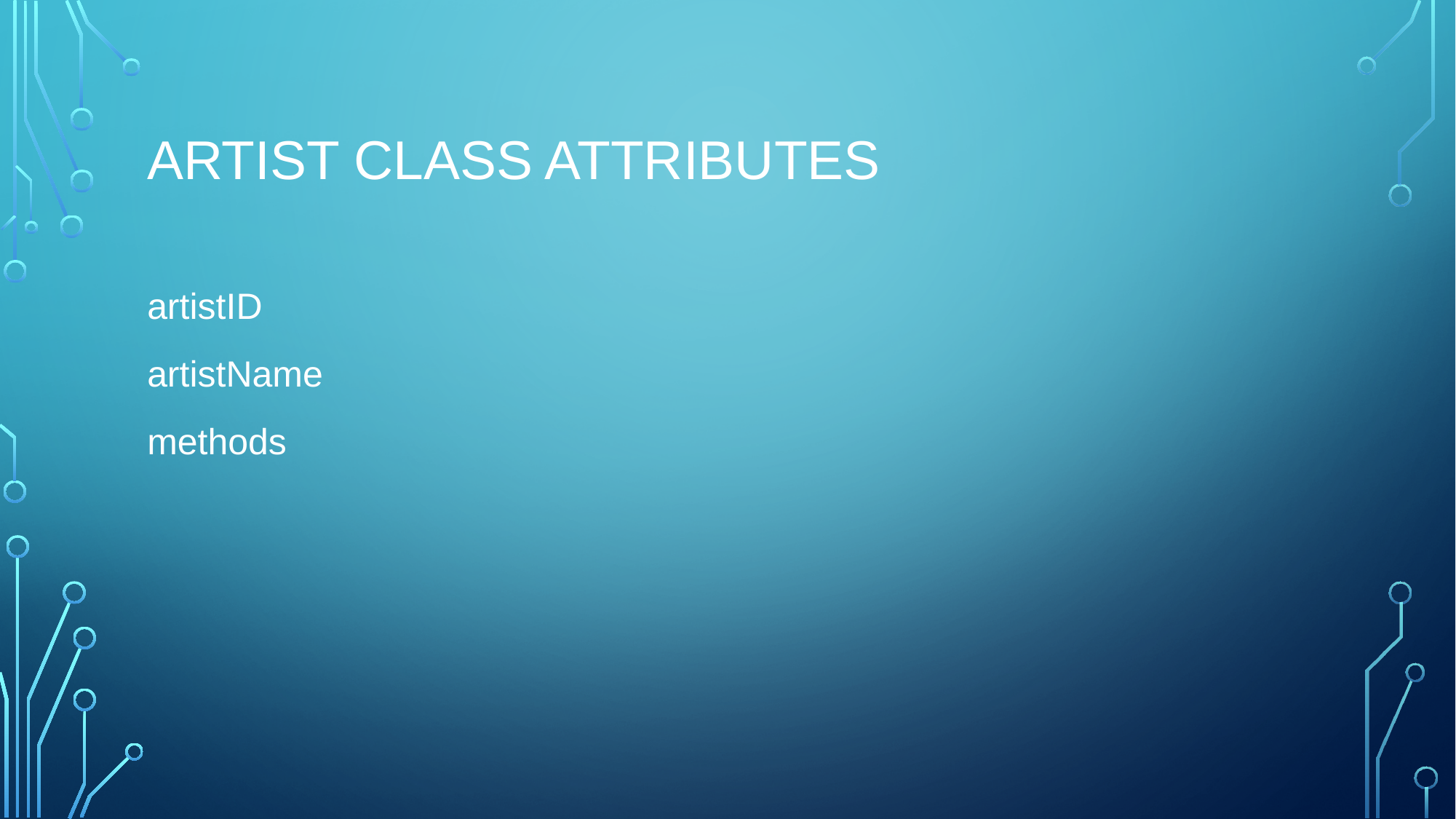

# Artist class attributes
artistID
artistName
methods